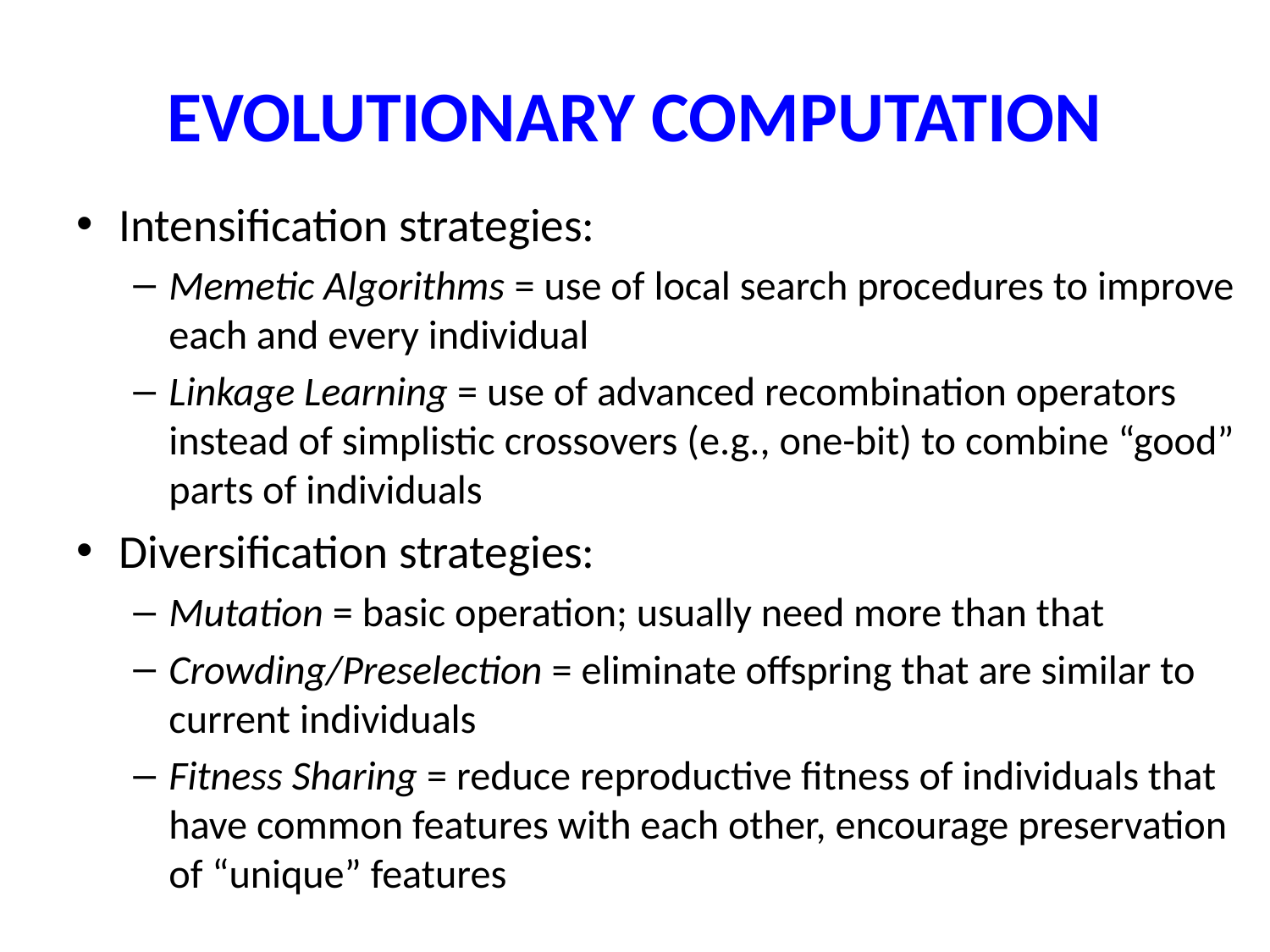

# EVOLUTIONARY COMPUTATION
Intensification strategies:
Memetic Algorithms = use of local search procedures to improve each and every individual
Linkage Learning = use of advanced recombination operators instead of simplistic crossovers (e.g., one-bit) to combine “good” parts of individuals
Diversification strategies:
Mutation = basic operation; usually need more than that
Crowding/Preselection = eliminate offspring that are similar to current individuals
Fitness Sharing = reduce reproductive fitness of individuals that have common features with each other, encourage preservation of “unique” features